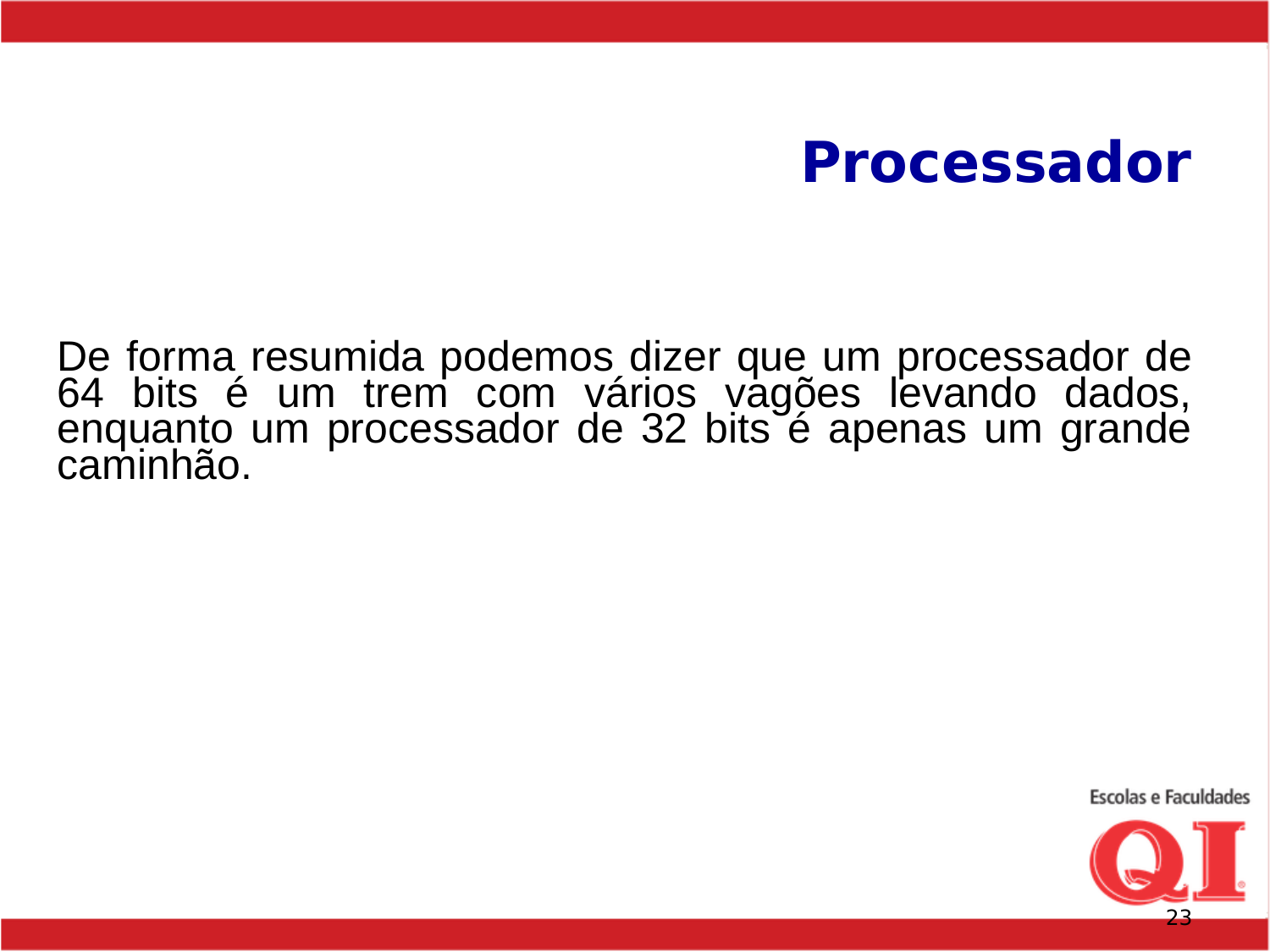

# Processador
De forma resumida podemos dizer que um processador de 64 bits é um trem com vários vagões levando dados, enquanto um processador de 32 bits é apenas um grande caminhão.
23